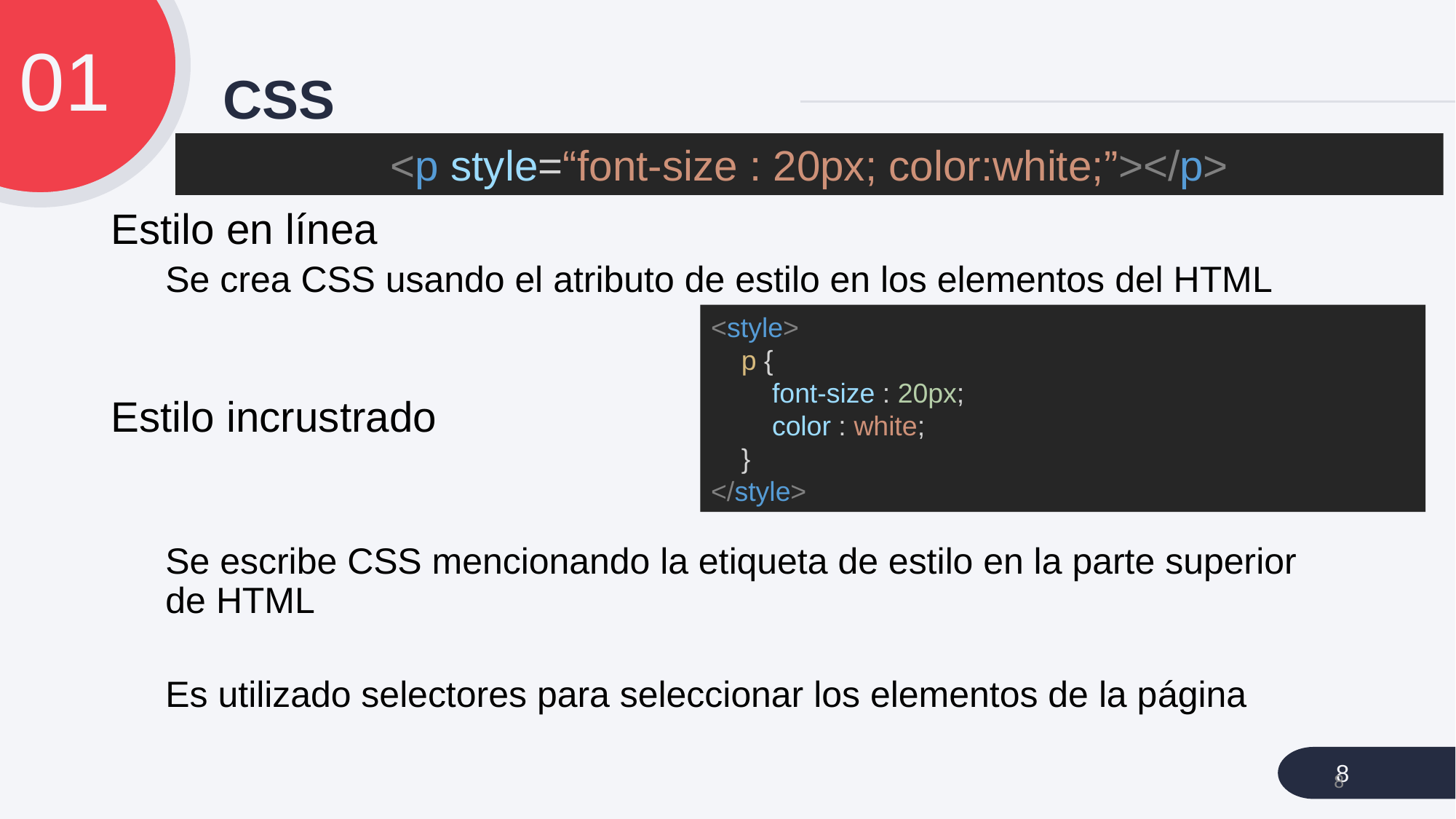

01
# CSS
<p style=“font-size : 20px; color:white;”></p>
Estilo en línea
Se crea CSS usando el atributo de estilo en los elementos del HTML

Estilo incrustrado

Se escribe CSS mencionando la etiqueta de estilo en la parte superior de HTML

Es utilizado selectores para seleccionar los elementos de la página

<style>
    p {
        font-size : 20px;
        color : white;
    }
</style>
8
8